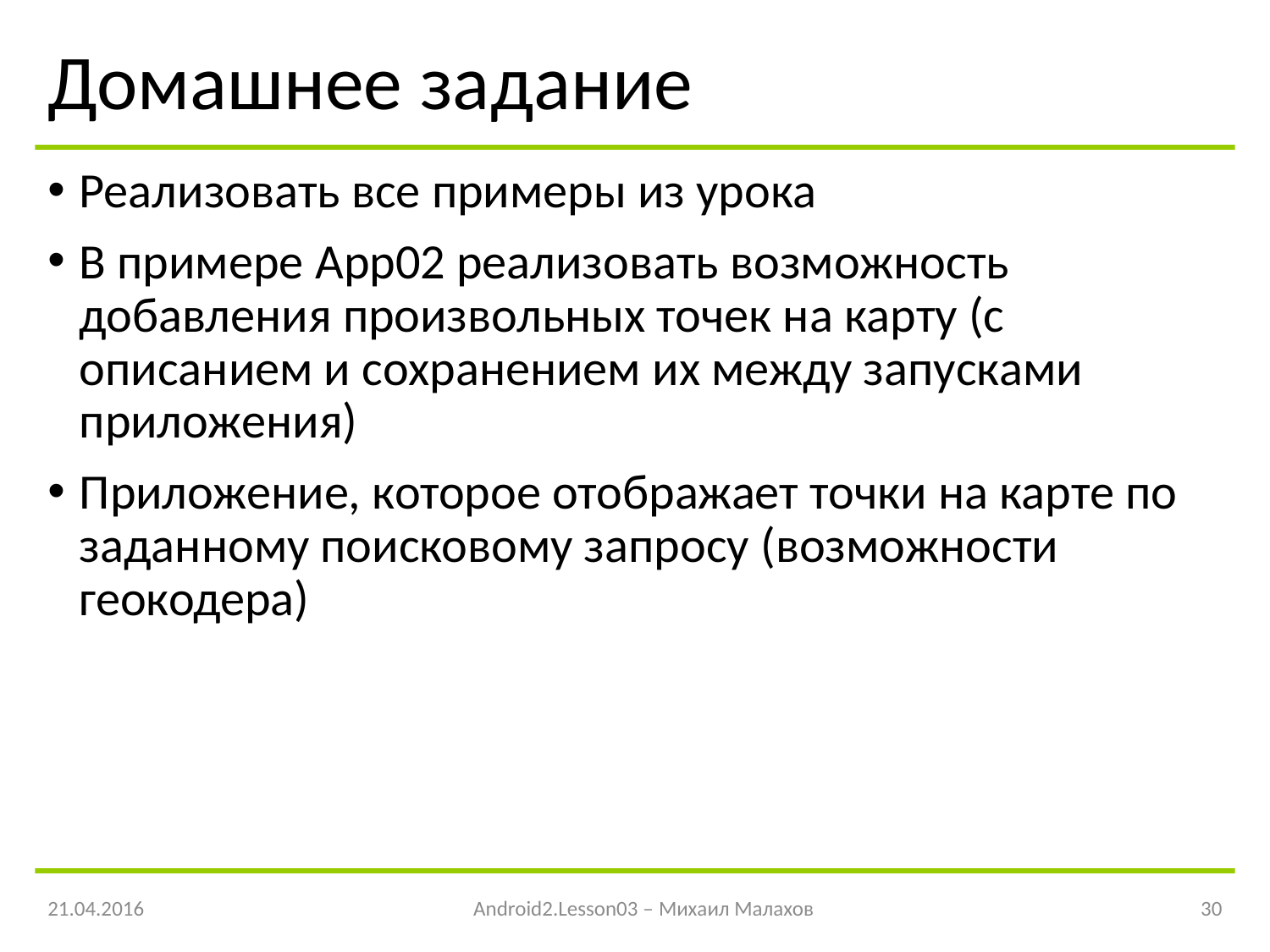

# Домашнее задание
Реализовать все примеры из урока
В примере App02 реализовать возможность добавления произвольных точек на карту (с описанием и сохранением их между запусками приложения)
Приложение, которое отображает точки на карте по заданному поисковому запросу (возможности геокодера)
21.04.2016
Android2.Lesson03 – Михаил Малахов
30